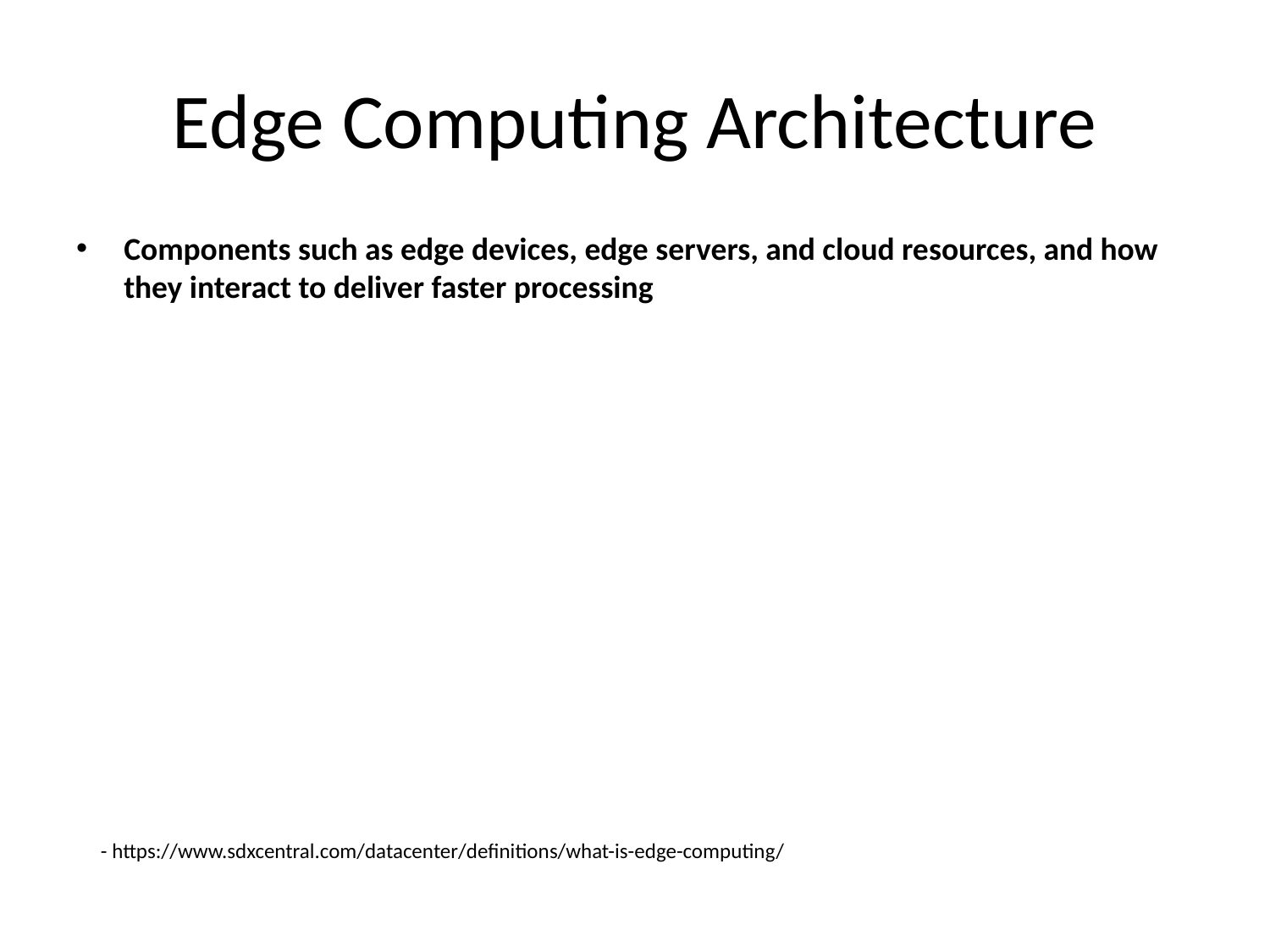

# Edge Computing Architecture
Components such as edge devices, edge servers, and cloud resources, and how they interact to deliver faster processing

- https://www.sdxcentral.com/datacenter/definitions/what-is-edge-computing/